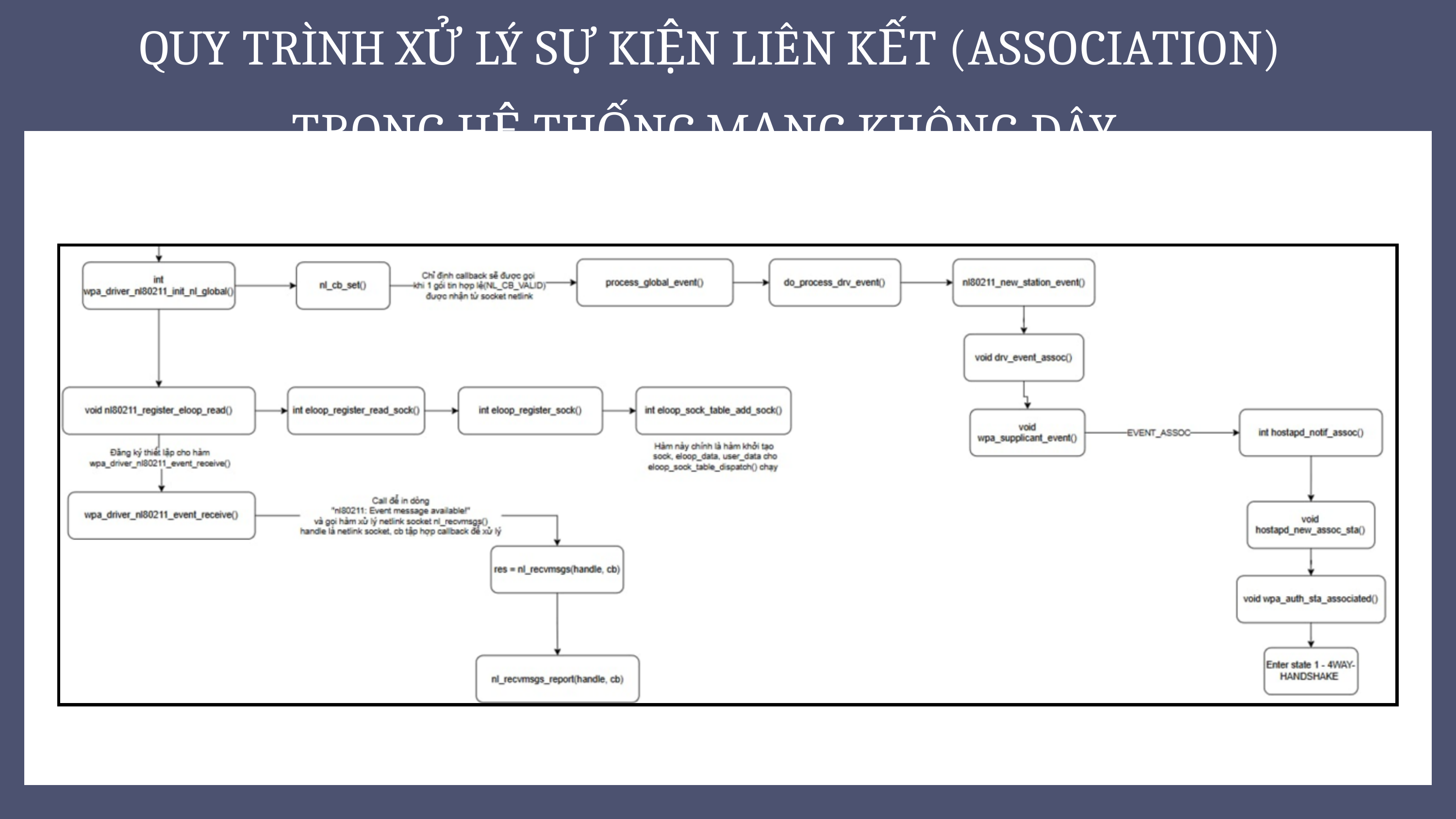

QUY TRÌNH XỬ LÝ SỰ KIỆN LIÊN KẾT (ASSOCIATION) TRONG HỆ THỐNG MẠNG KHÔNG DÂY